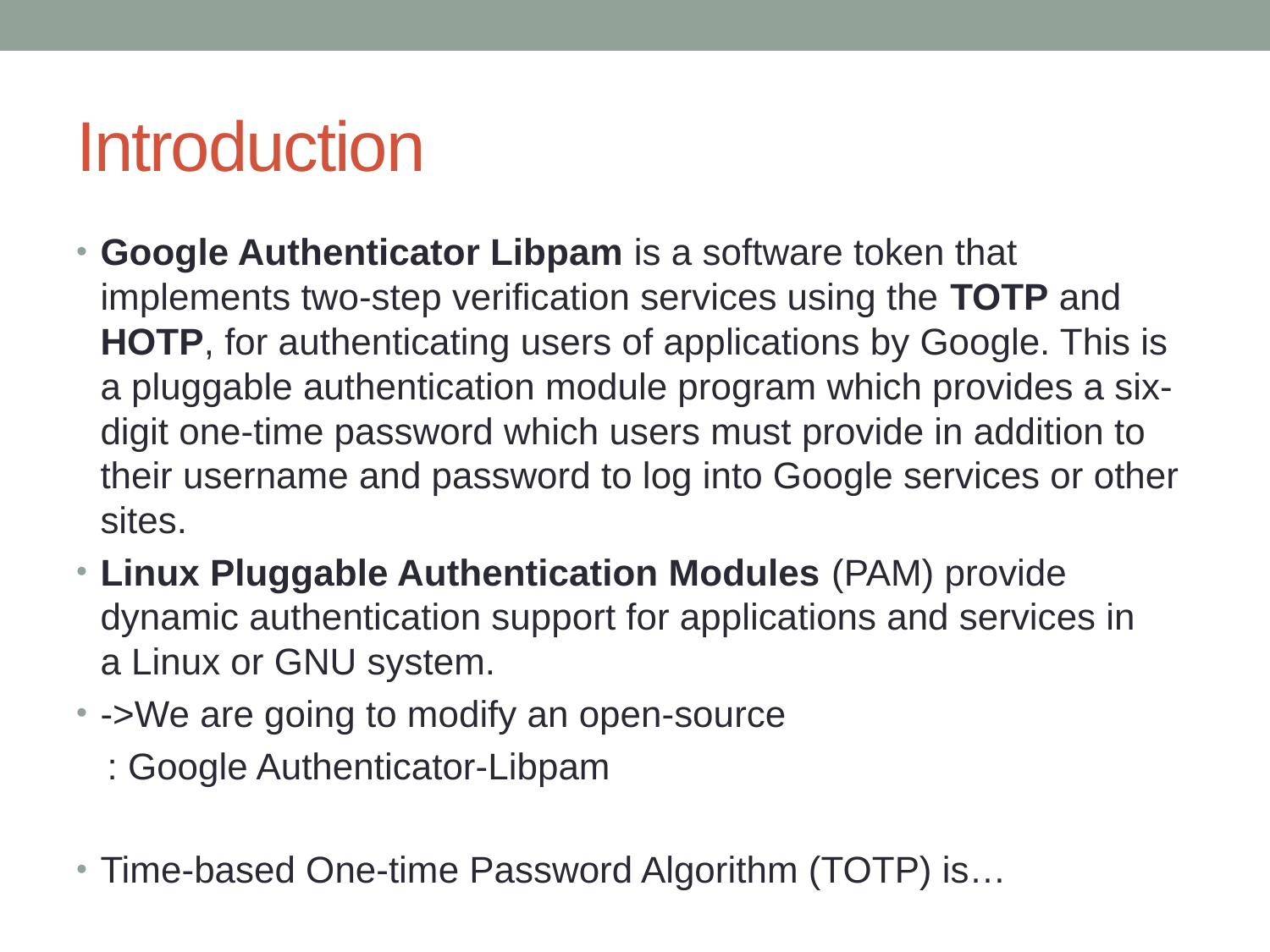

# Introduction
Google Authenticator Libpam is a software token that implements two-step verification services using the TOTP and HOTP, for authenticating users of applications by Google. This is a pluggable authentication module program which provides a six-digit one-time password which users must provide in addition to their username and password to log into Google services or other sites.
Linux Pluggable Authentication Modules (PAM) provide dynamic authentication support for applications and services in a Linux or GNU system.
->We are going to modify an open-source
   : Google Authenticator-Libpam

Time-based One-time Password Algorithm (TOTP) is…